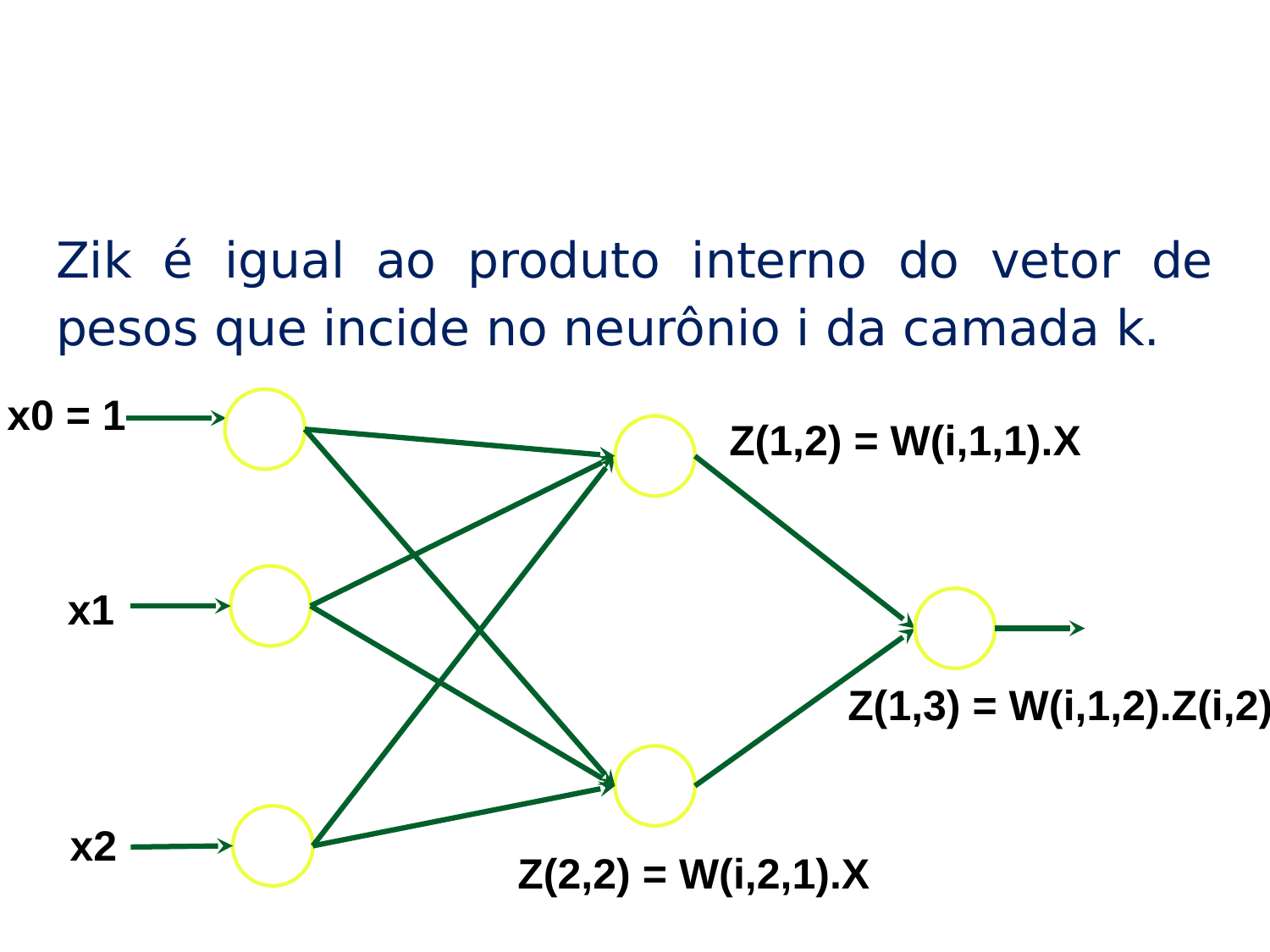

# Redes Neurais de Múltiplas Camadas
Zik é igual ao produto interno do vetor de pesos que incide no neurônio i da camada k.
x0 = 1

Z(1,2) = W(i,1,1).X

x1

Z(1,3) = W(i,1,2).Z(i,2)

x2
Z(2,2) = W(i,2,1).X